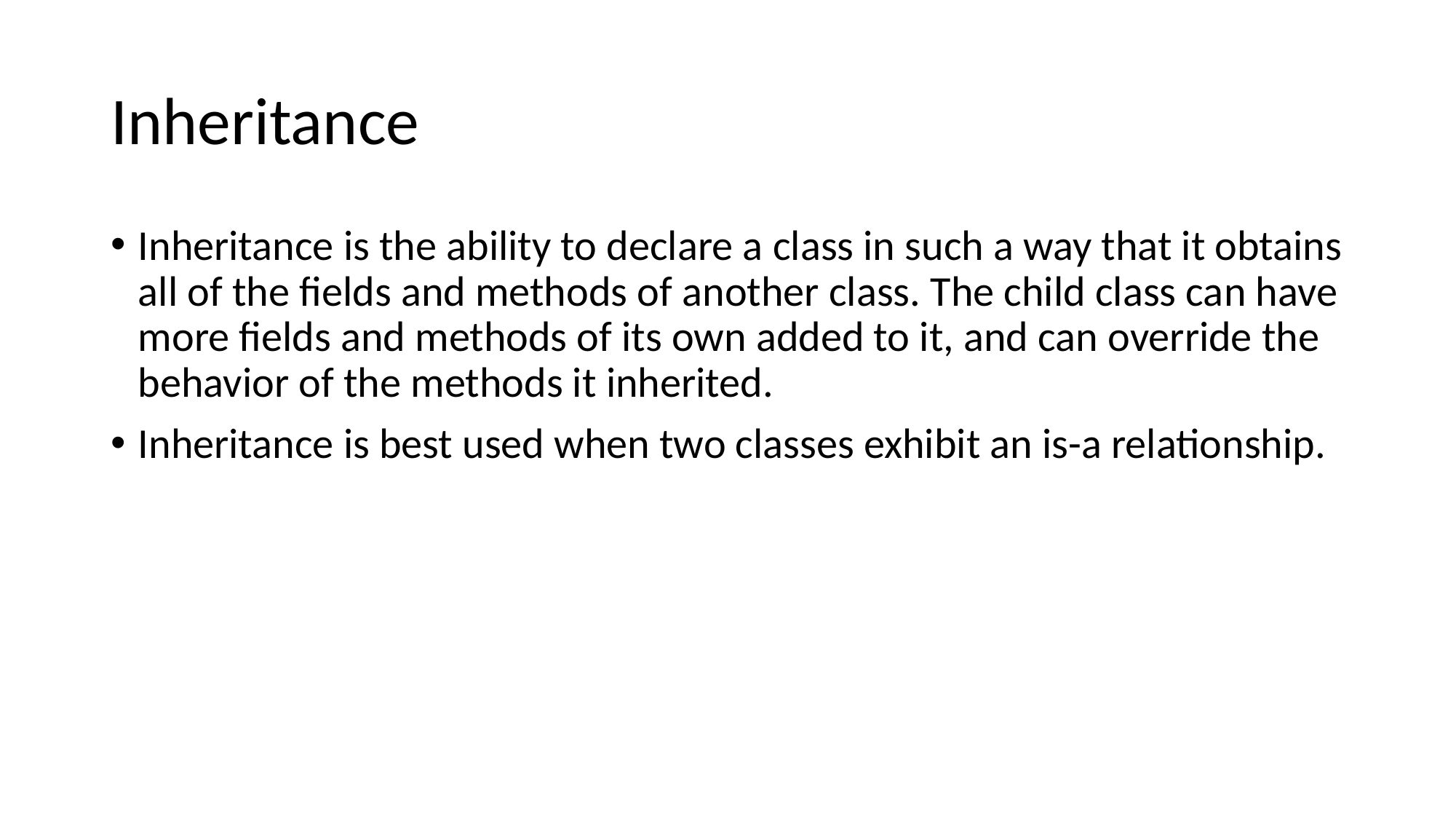

# Inheritance
Inheritance is the ability to declare a class in such a way that it obtains all of the fields and methods of another class. The child class can have more fields and methods of its own added to it, and can override the behavior of the methods it inherited.
Inheritance is best used when two classes exhibit an is-a relationship.